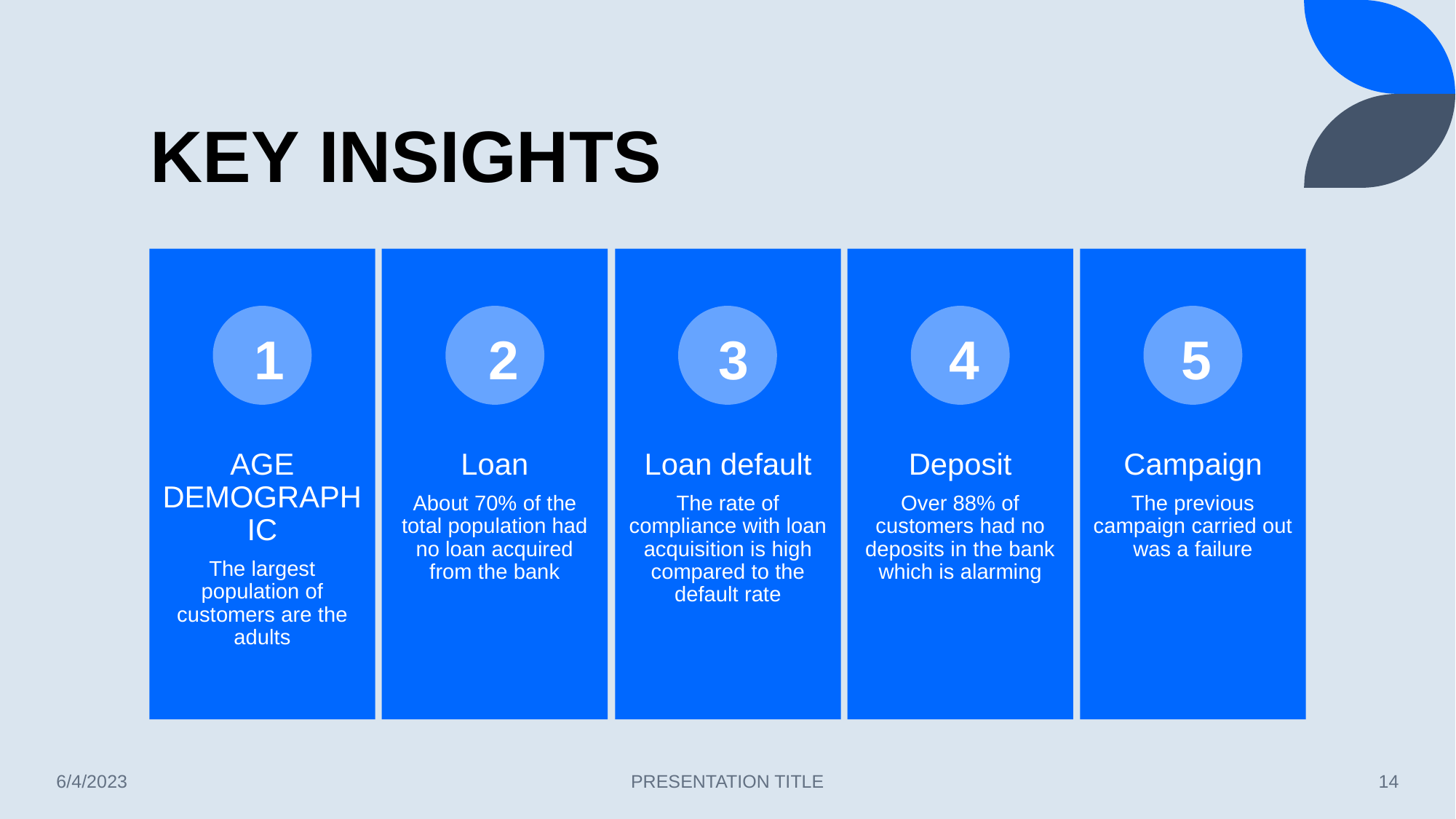

# KEY INSIGHTS
AGE DEMOGRAPHIC
The largest population of customers are the adults
Loan
About 70% of the total population had no loan acquired from the bank
Loan default
The rate of compliance with loan acquisition is high compared to the default rate
Deposit
Over 88% of customers had no deposits in the bank which is alarming
Campaign
The previous campaign carried out was a failure
1
2
3
4
5
6/4/2023
PRESENTATION TITLE
14